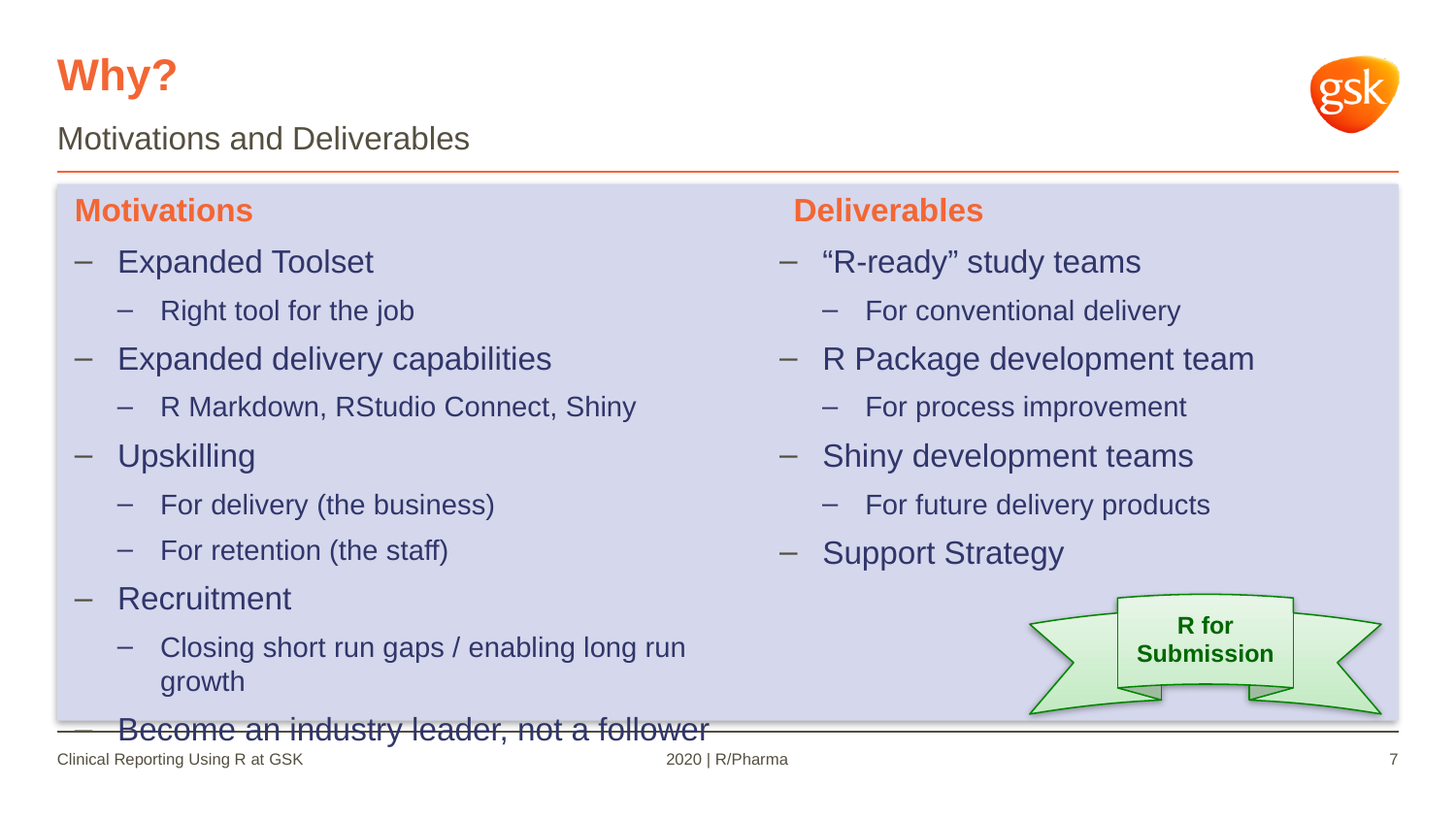

# Why?
Motivations and Deliverables
Motivations
Deliverables

“R-ready” study teams
For conventional delivery
R Package development team
For process improvement
Shiny development teams
For future delivery products
Support Strategy
Expanded Toolset
Right tool for the job
Expanded delivery capabilities
R Markdown, RStudio Connect, Shiny
Upskilling
For delivery (the business)
For retention (the staff)
Recruitment
Closing short run gaps / enabling long run growth
Become an industry leader, not a follower
R for Submission
Clinical Reporting Using R at GSK
2020 | R/Pharma
7